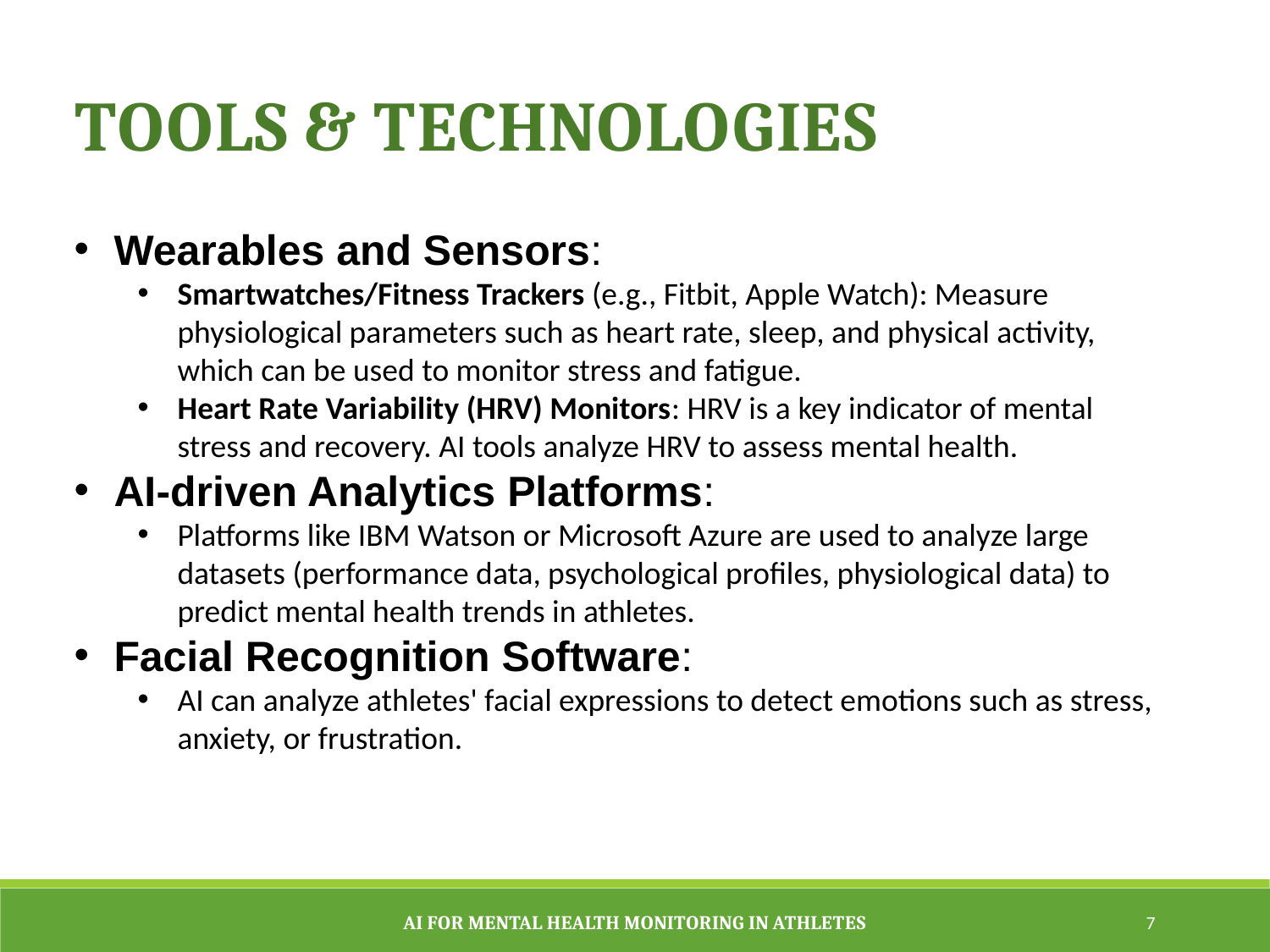

TOOLS & TECHNOLOGIES
Wearables and Sensors:
Smartwatches/Fitness Trackers (e.g., Fitbit, Apple Watch): Measure physiological parameters such as heart rate, sleep, and physical activity, which can be used to monitor stress and fatigue.
Heart Rate Variability (HRV) Monitors: HRV is a key indicator of mental stress and recovery. AI tools analyze HRV to assess mental health.
AI-driven Analytics Platforms:
Platforms like IBM Watson or Microsoft Azure are used to analyze large datasets (performance data, psychological profiles, physiological data) to predict mental health trends in athletes.
Facial Recognition Software:
AI can analyze athletes' facial expressions to detect emotions such as stress, anxiety, or frustration.
AI for Mental Health Monitoring in Athletes
7